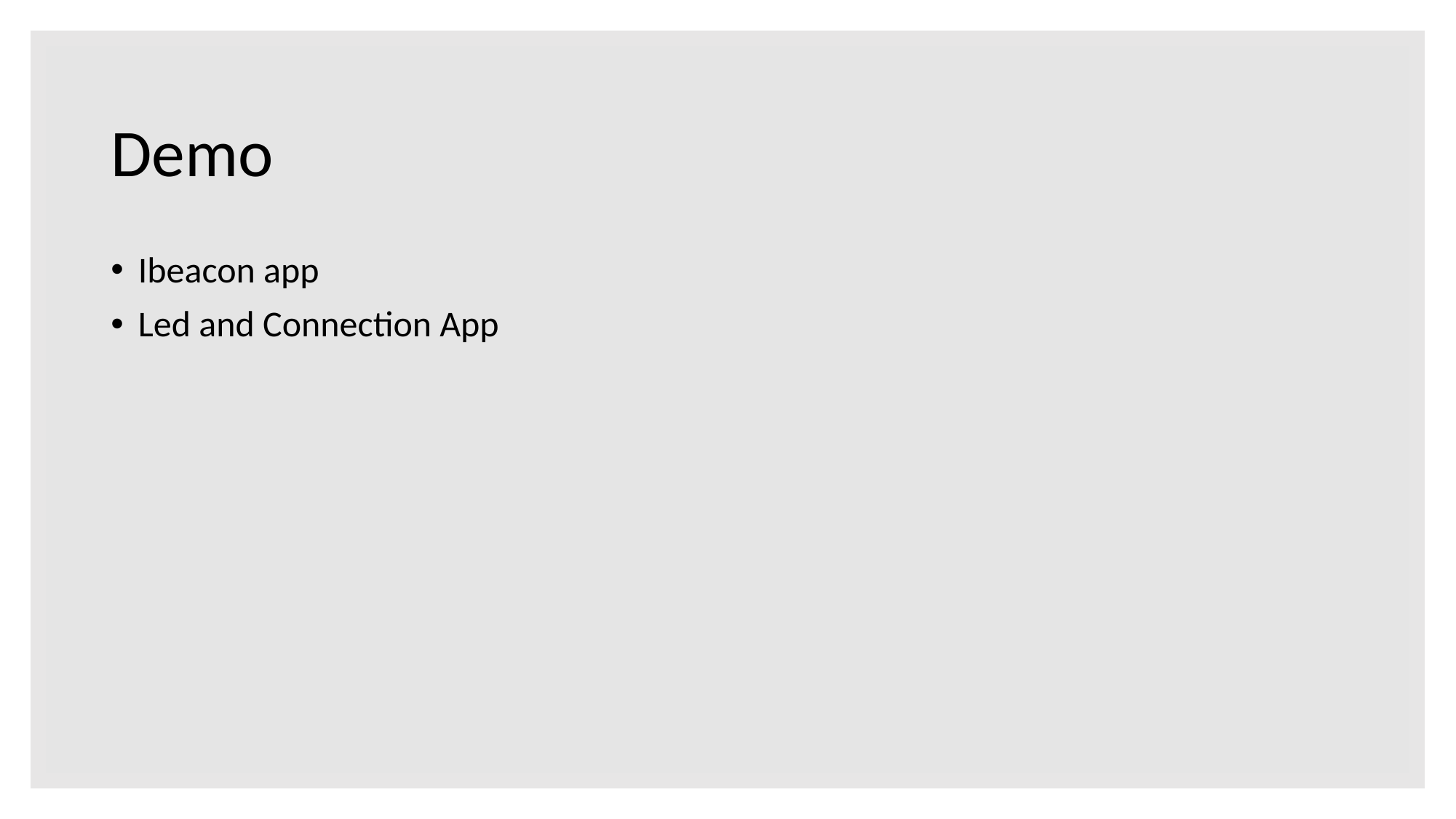

# Demo
Ibeacon app
Led and Connection App